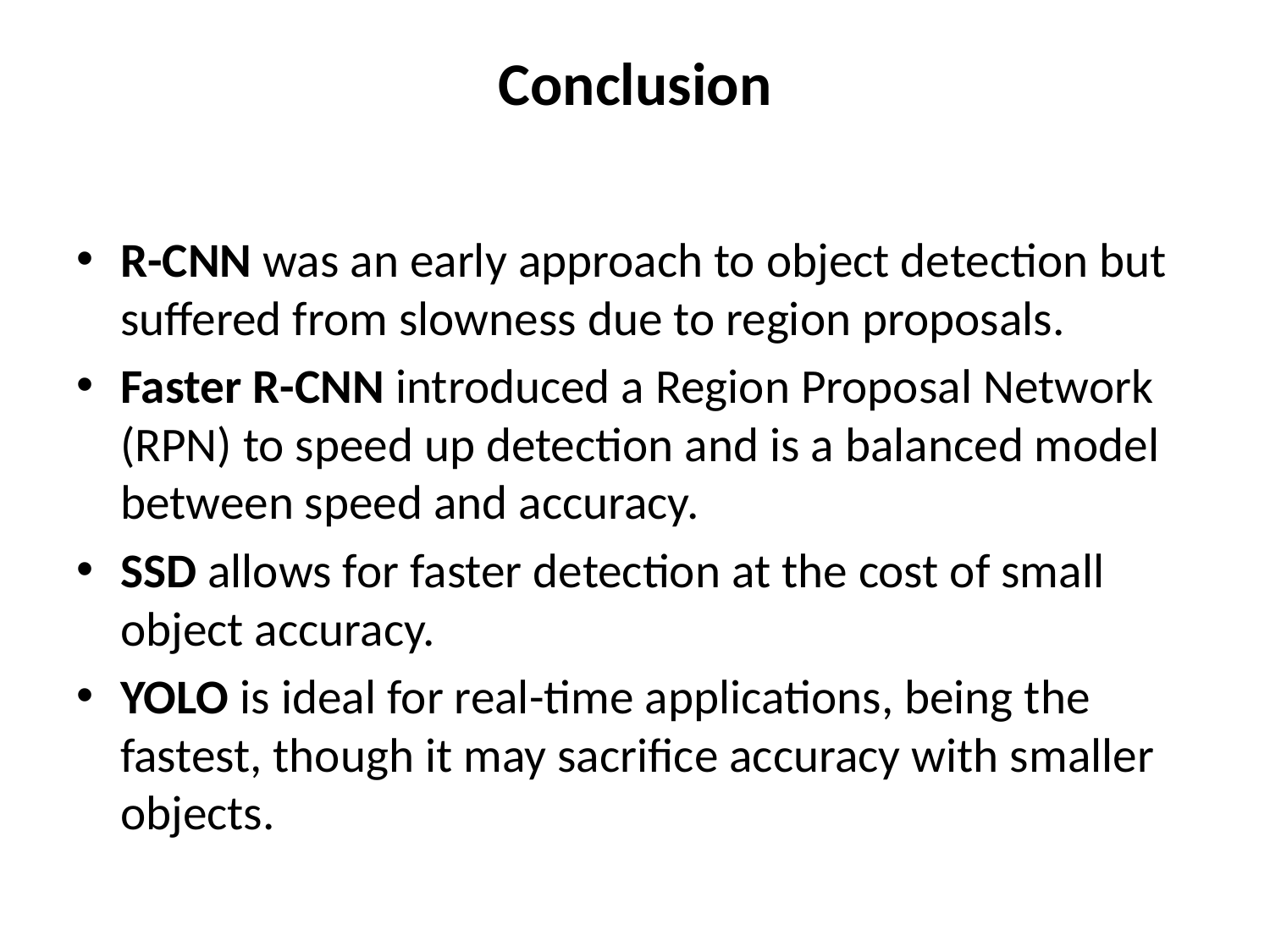

# Conclusion
R-CNN was an early approach to object detection but suffered from slowness due to region proposals.
Faster R-CNN introduced a Region Proposal Network (RPN) to speed up detection and is a balanced model between speed and accuracy.
SSD allows for faster detection at the cost of small object accuracy.
YOLO is ideal for real-time applications, being the fastest, though it may sacrifice accuracy with smaller objects.